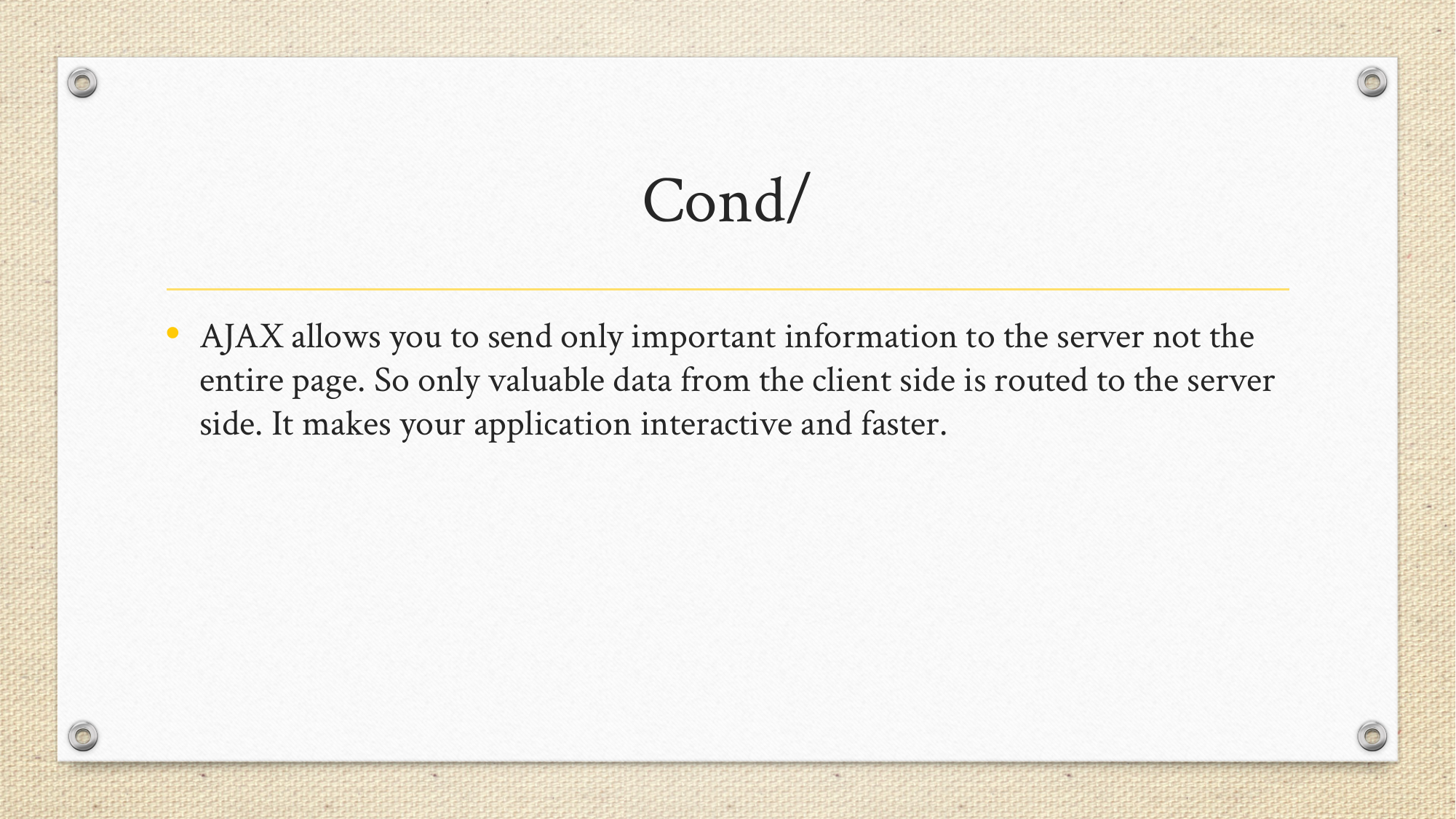

# Cond/
AJAX allows you to send only important information to the server not the entire page. So only valuable data from the client side is routed to the server side. It makes your application interactive and faster.